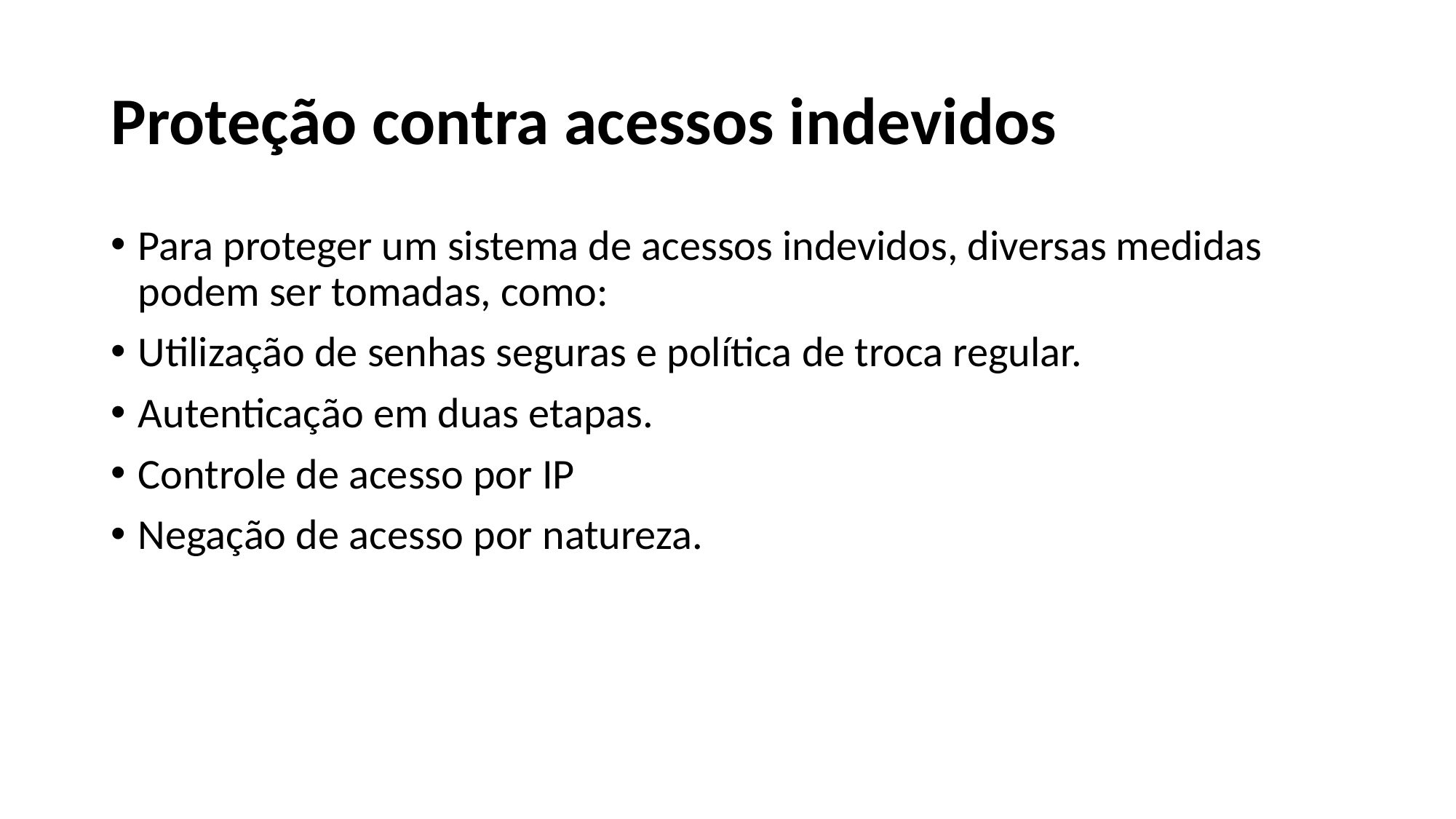

# Proteção contra acessos indevidos
Para proteger um sistema de acessos indevidos, diversas medidas podem ser tomadas, como:
Utilização de senhas seguras e política de troca regular.
Autenticação em duas etapas.
Controle de acesso por IP
Negação de acesso por natureza.